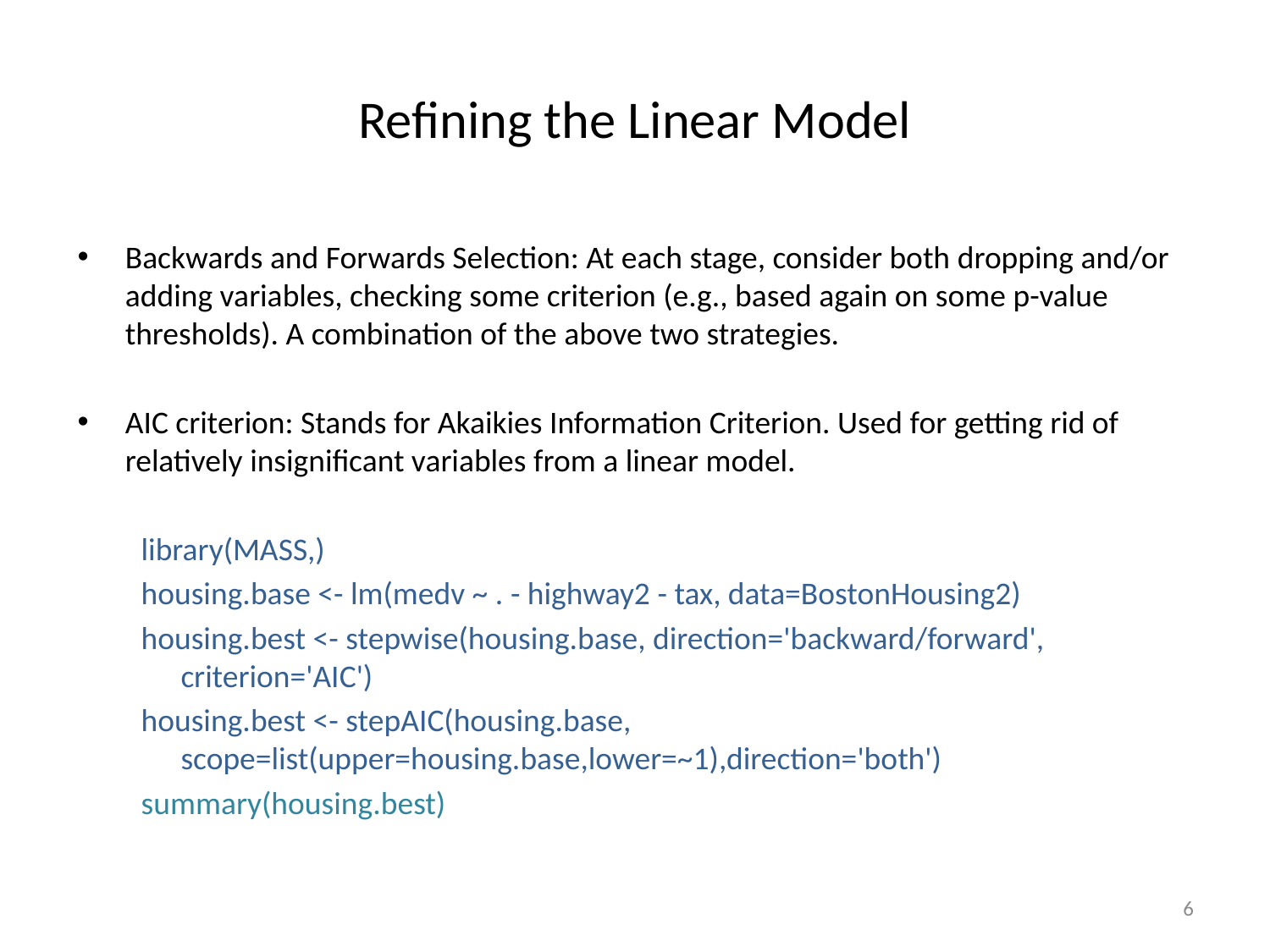

# Refining the Linear Model

Backwards and Forwards Selection: At each stage, consider both dropping and/or adding variables, checking some criterion (e.g., based again on some p-value thresholds). A combination of the above two strategies.

AIC criterion: Stands for Akaikies Information Criterion. Used for getting rid of relatively insignificant variables from a linear model.

library(MASS,)
housing.base <- lm(medv ~ . - highway2 - tax, data=BostonHousing2)
housing.best <- stepwise(housing.base, direction='backward/forward', criterion='AIC')
housing.best <- stepAIC(housing.base, scope=list(upper=housing.base,lower=~1),direction='both')
summary(housing.best)

6